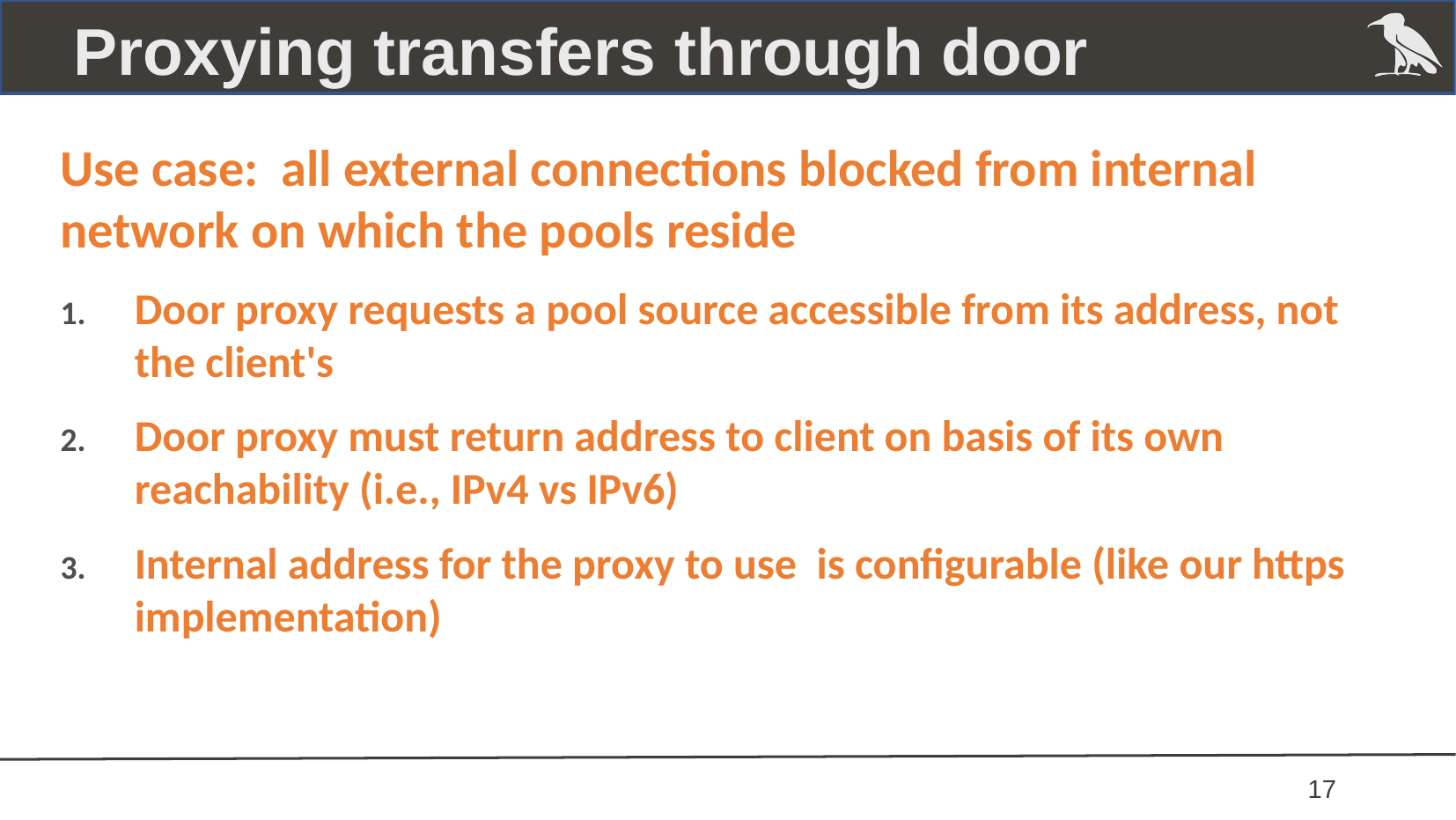

Proxying transfers through door
Use case:  all external connections blocked from internal network on which the pools reside
Door proxy requests a pool source accessible from its address, not the client's
Door proxy must return address to client on basis of its own reachability (i.e., IPv4 vs IPv6)
Internal address for the proxy to use  is configurable (like our https implementation)
 17